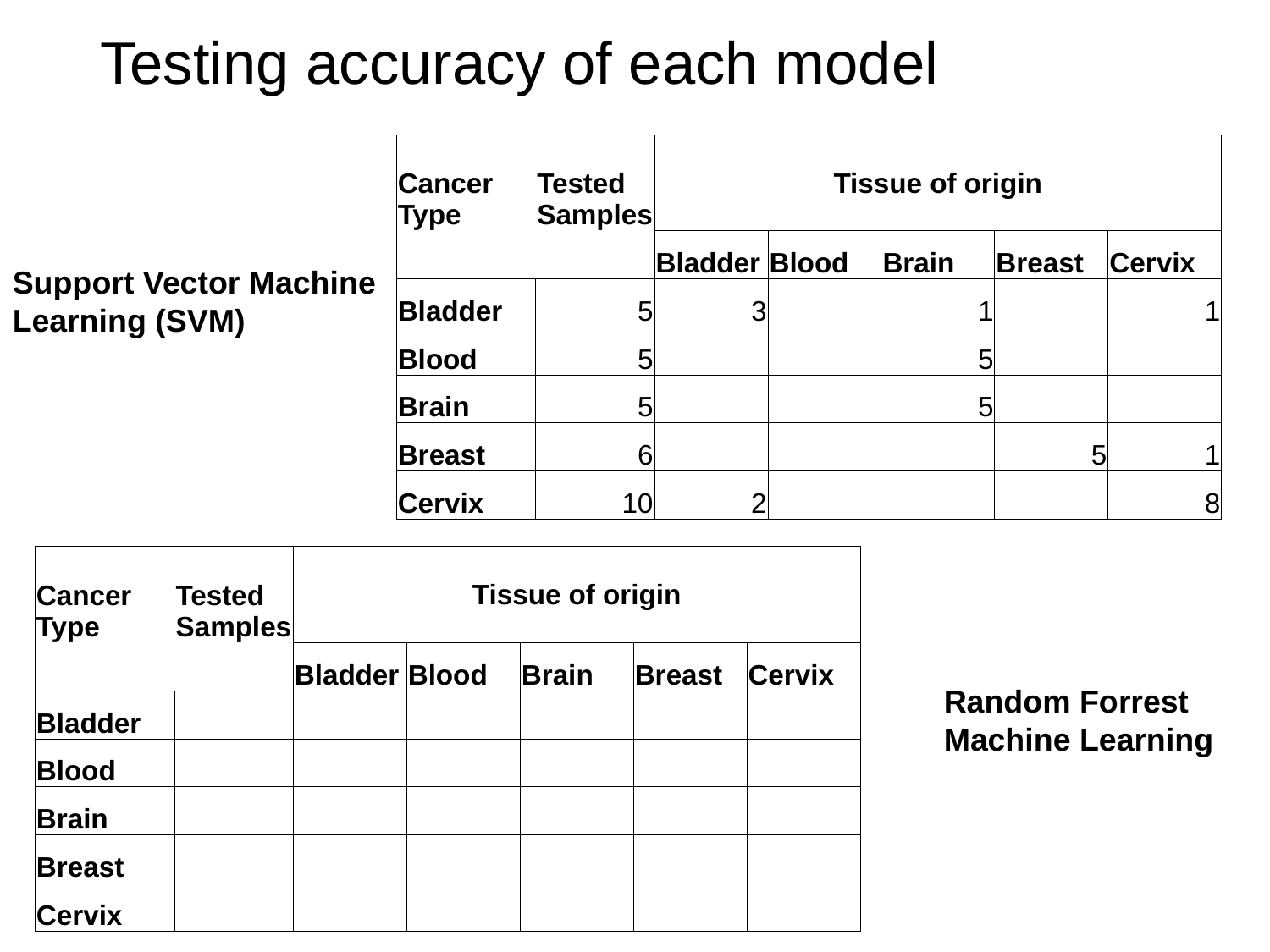

# Testing accuracy of each model
| Cancer Type | Tested Samples | Tissue of origin |  |  |  |  |
| --- | --- | --- | --- | --- | --- | --- |
|  |  | Bladder | Blood | Brain | Breast | Cervix |
| Bladder | 5 | 3 |  | 1 |  | 1 |
| Blood | 5 |  |  | 5 |  |  |
| Brain | 5 |  |  | 5 |  |  |
| Breast | 6 |  |  |  | 5 | 1 |
| Cervix | 10 | 2 |  |  |  | 8 |
Support Vector Machine Learning (SVM)
| Cancer Type | Tested Samples | Tissue of origin |  |  |  |  |
| --- | --- | --- | --- | --- | --- | --- |
|  |  | Bladder | Blood | Brain | Breast | Cervix |
| Bladder |  |  |  |  |  |  |
| Blood |  |  |  |  |  |  |
| Brain |  |  |  |  |  |  |
| Breast |  |  |  |  |  |  |
| Cervix |  |  |  |  |  |  |
Random Forrest Machine Learning